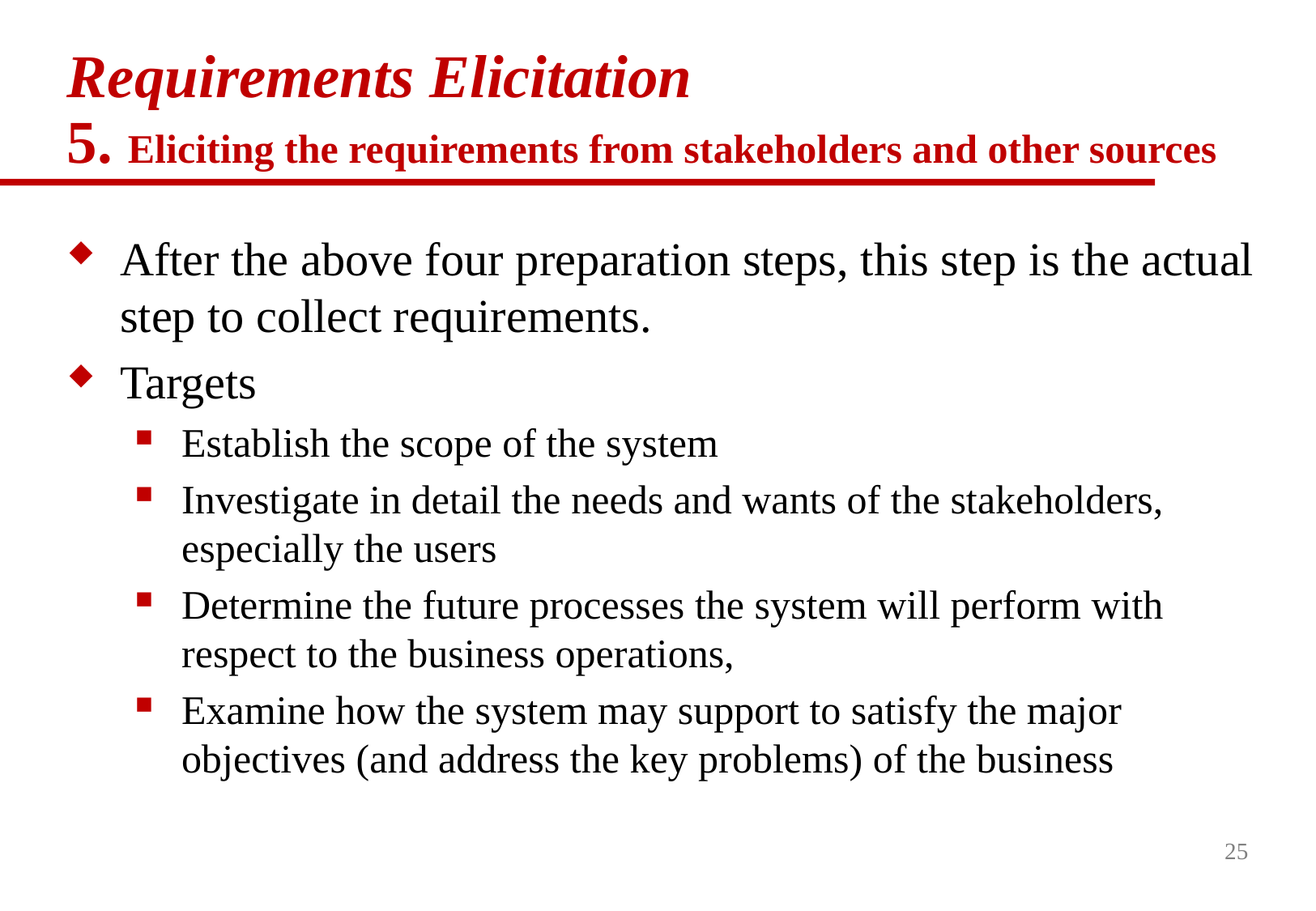

# Requirements Elicitation 5. Eliciting the requirements from stakeholders and other sources
After the above four preparation steps, this step is the actual step to collect requirements.
Targets
Establish the scope of the system
Investigate in detail the needs and wants of the stakeholders, especially the users
Determine the future processes the system will perform with respect to the business operations,
Examine how the system may support to satisfy the major objectives (and address the key problems) of the business
25